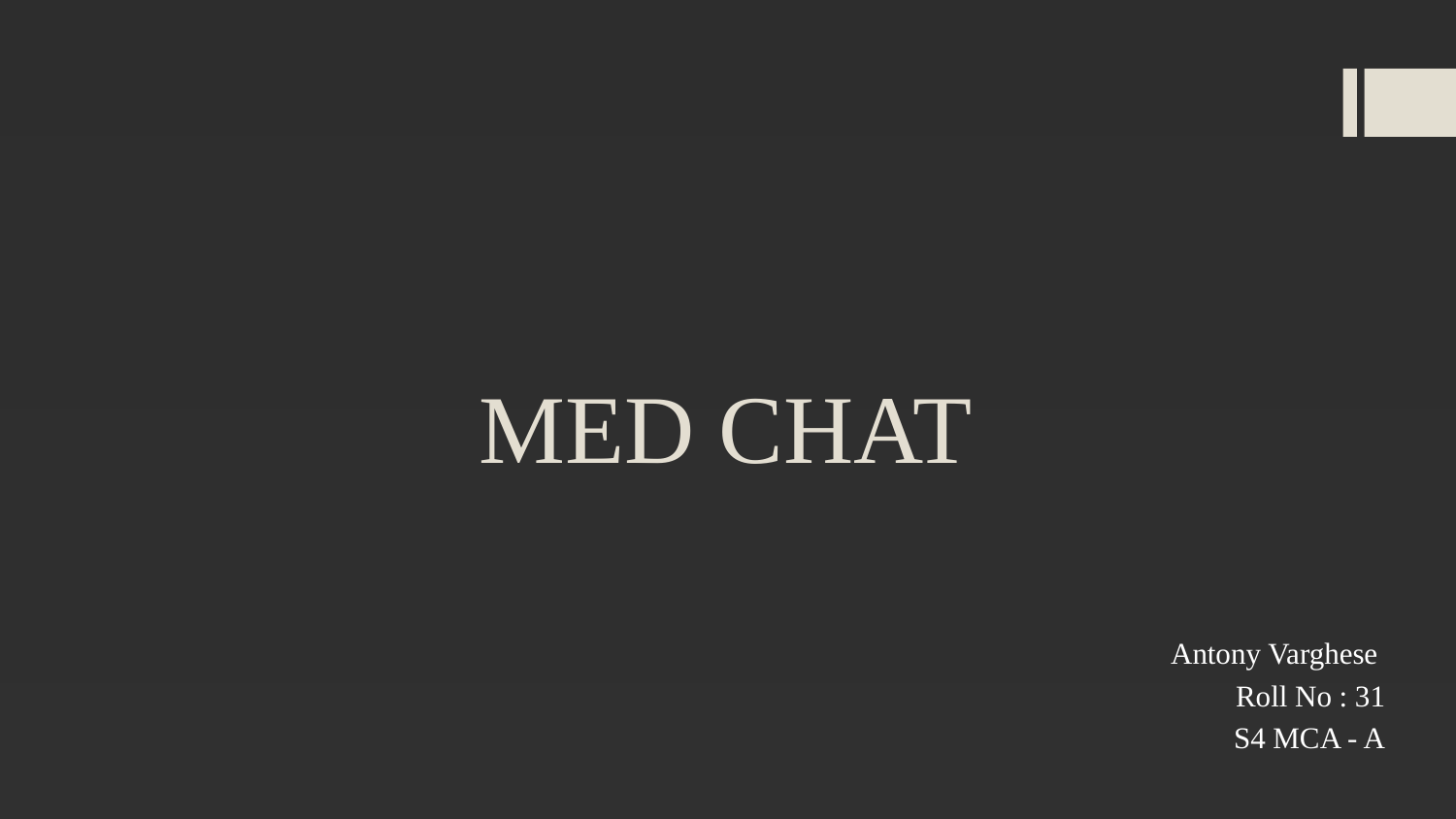

# MED CHAT
Antony Varghese
Roll No : 31
S4 MCA - A